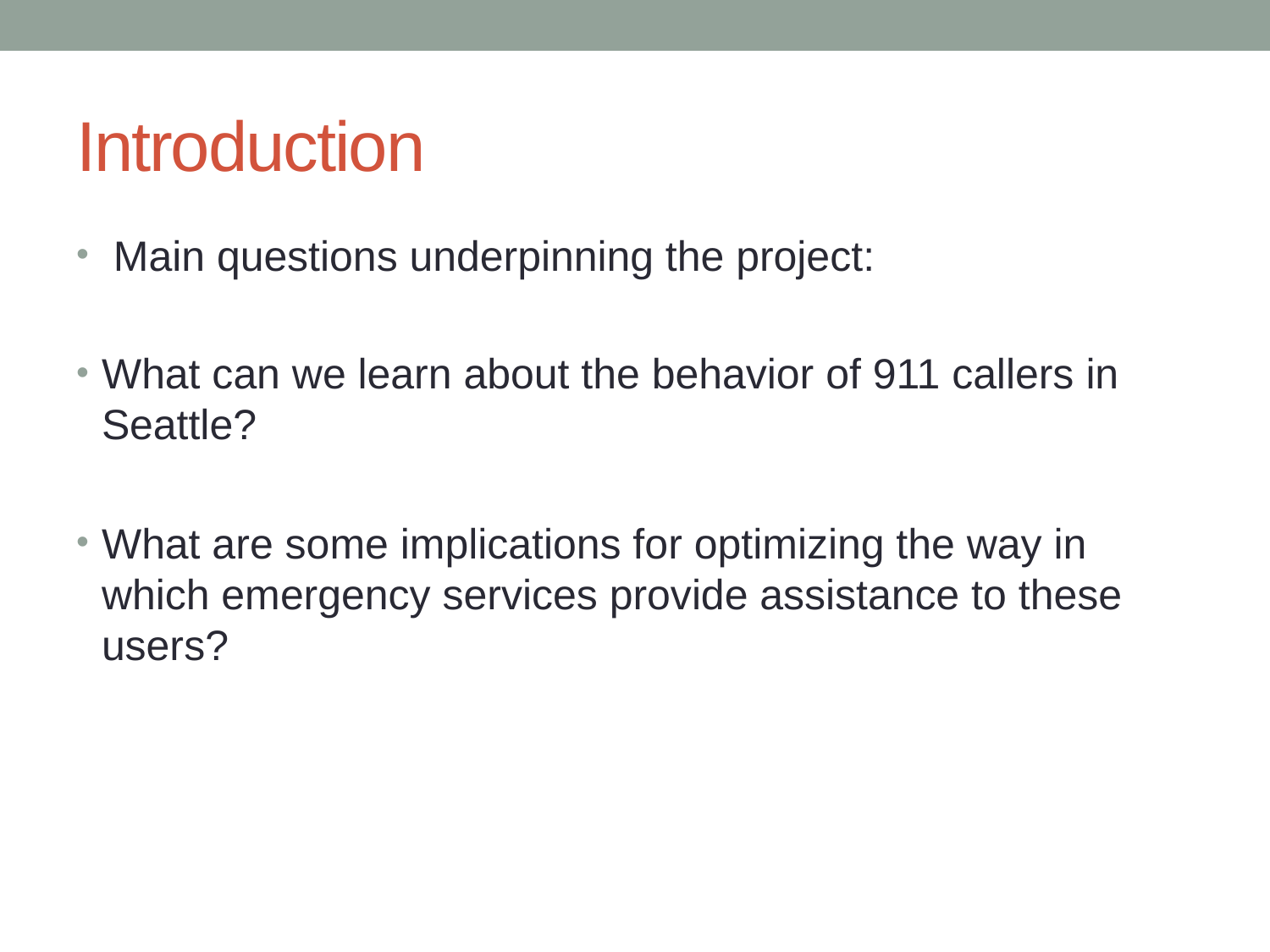

# Introduction
 Main questions underpinning the project:

What can we learn about the behavior of 911 callers in Seattle?

What are some implications for optimizing the way in which emergency services provide assistance to these users?